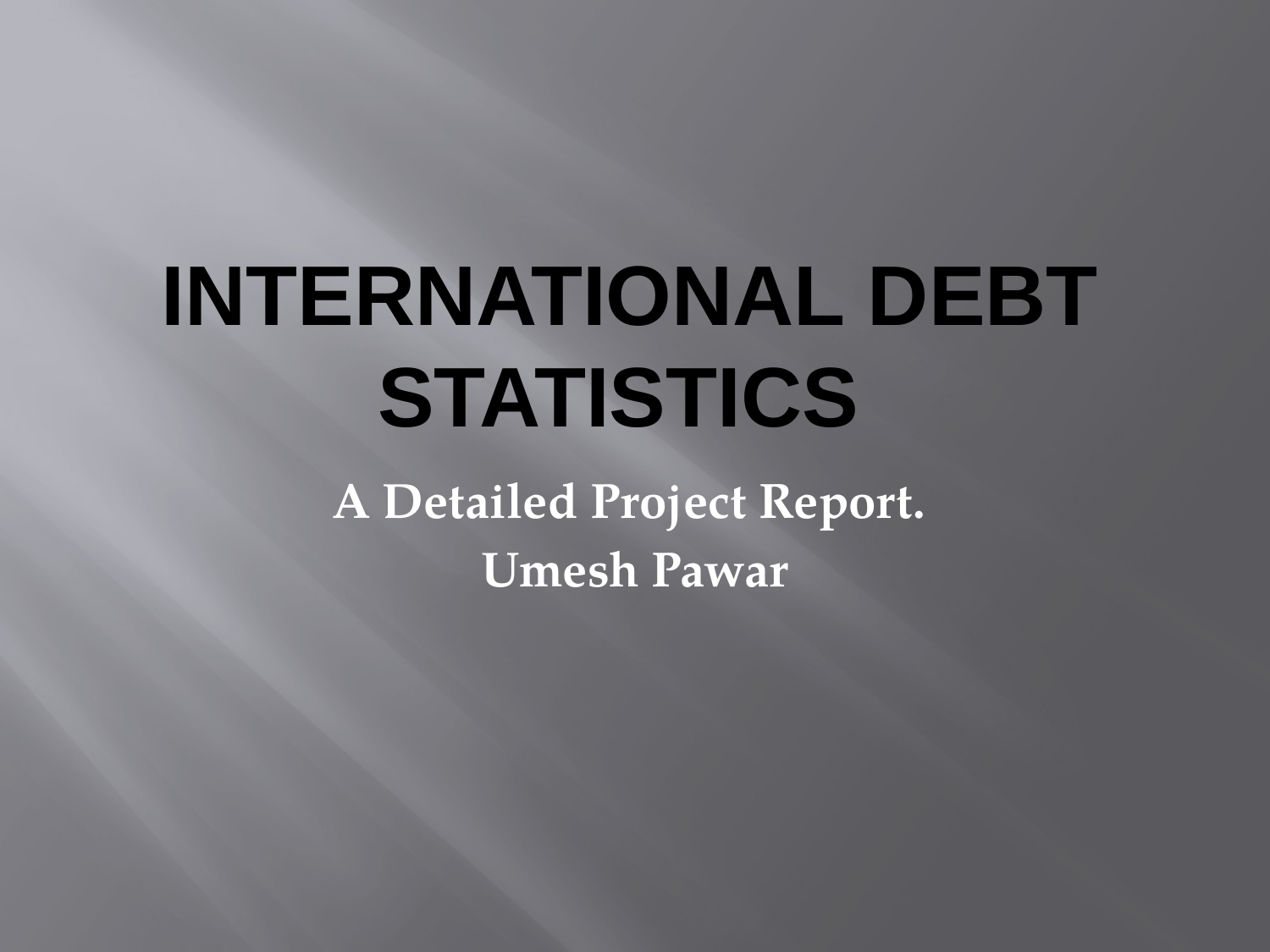

# International Debt Statistics
A Detailed Project Report.
Umesh Pawar